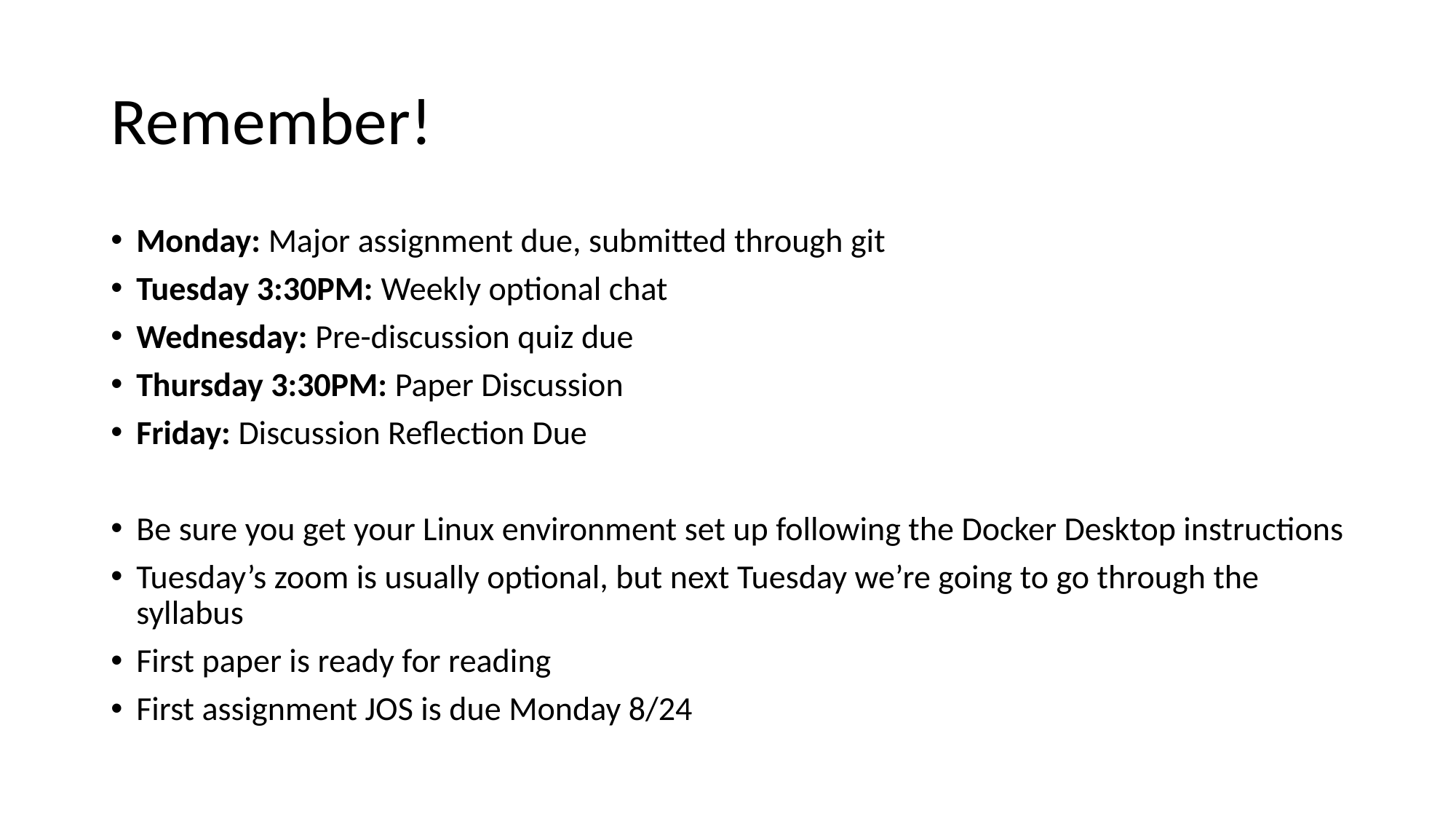

# Remember!
Monday: Major assignment due, submitted through git
Tuesday 3:30PM: Weekly optional chat
Wednesday: Pre-discussion quiz due
Thursday 3:30PM: Paper Discussion
Friday: Discussion Reflection Due

Be sure you get your Linux environment set up following the Docker Desktop instructions
Tuesday’s zoom is usually optional, but next Tuesday we’re going to go through the syllabus
First paper is ready for reading
First assignment JOS is due Monday 8/24